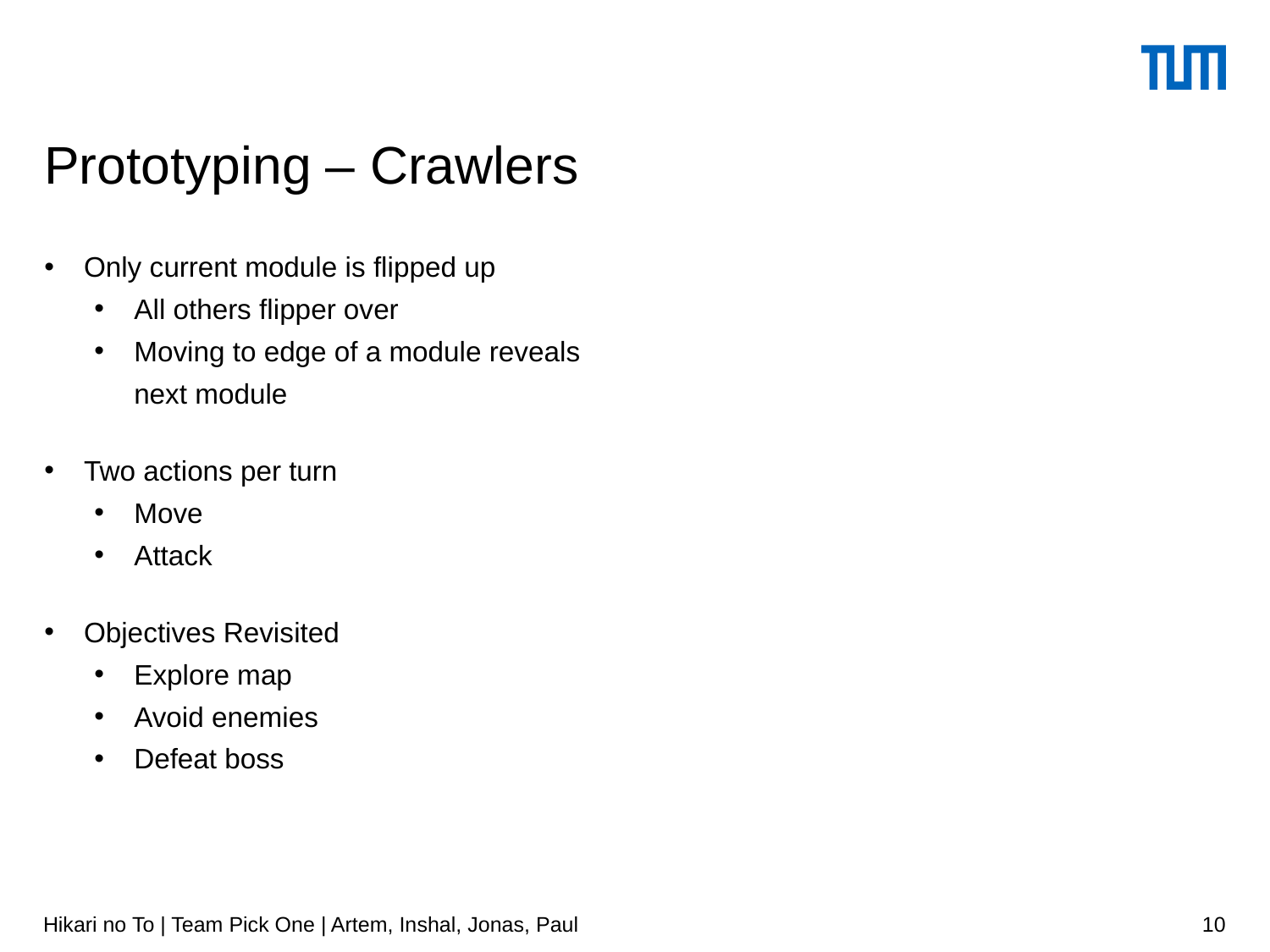

# Prototyping – Crawlers
Only current module is flipped up
All others flipper over
Moving to edge of a module reveals next module

Two actions per turn
Move
Attack

Objectives Revisited
Explore map
Avoid enemies
Defeat boss

Hikari no To | Team Pick One | Artem, Inshal, Jonas, Paul
10